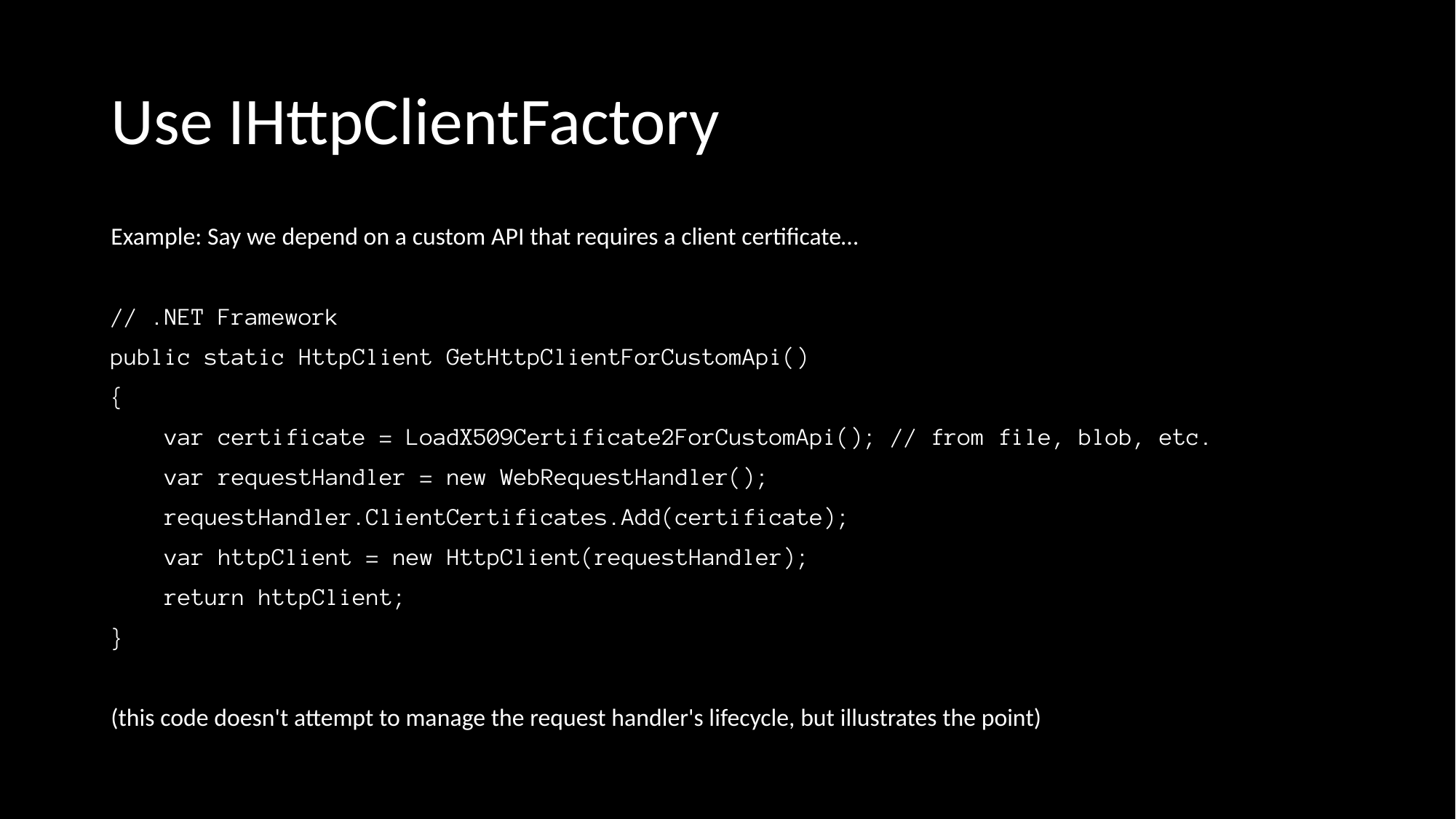

# Use IHttpClientFactory
Example: Say we depend on a custom API that requires a client certificate…

// .NET Framework
public static HttpClient GetHttpClientForCustomApi()
{
    var certificate = LoadX509Certificate2ForCustomApi(); // from file, blob, etc.
    var requestHandler = new WebRequestHandler();
    requestHandler.ClientCertificates.Add(certificate);
    var httpClient = new HttpClient(requestHandler);
    return httpClient;
}

(this code doesn't attempt to manage the request handler's lifecycle, but illustrates the point)